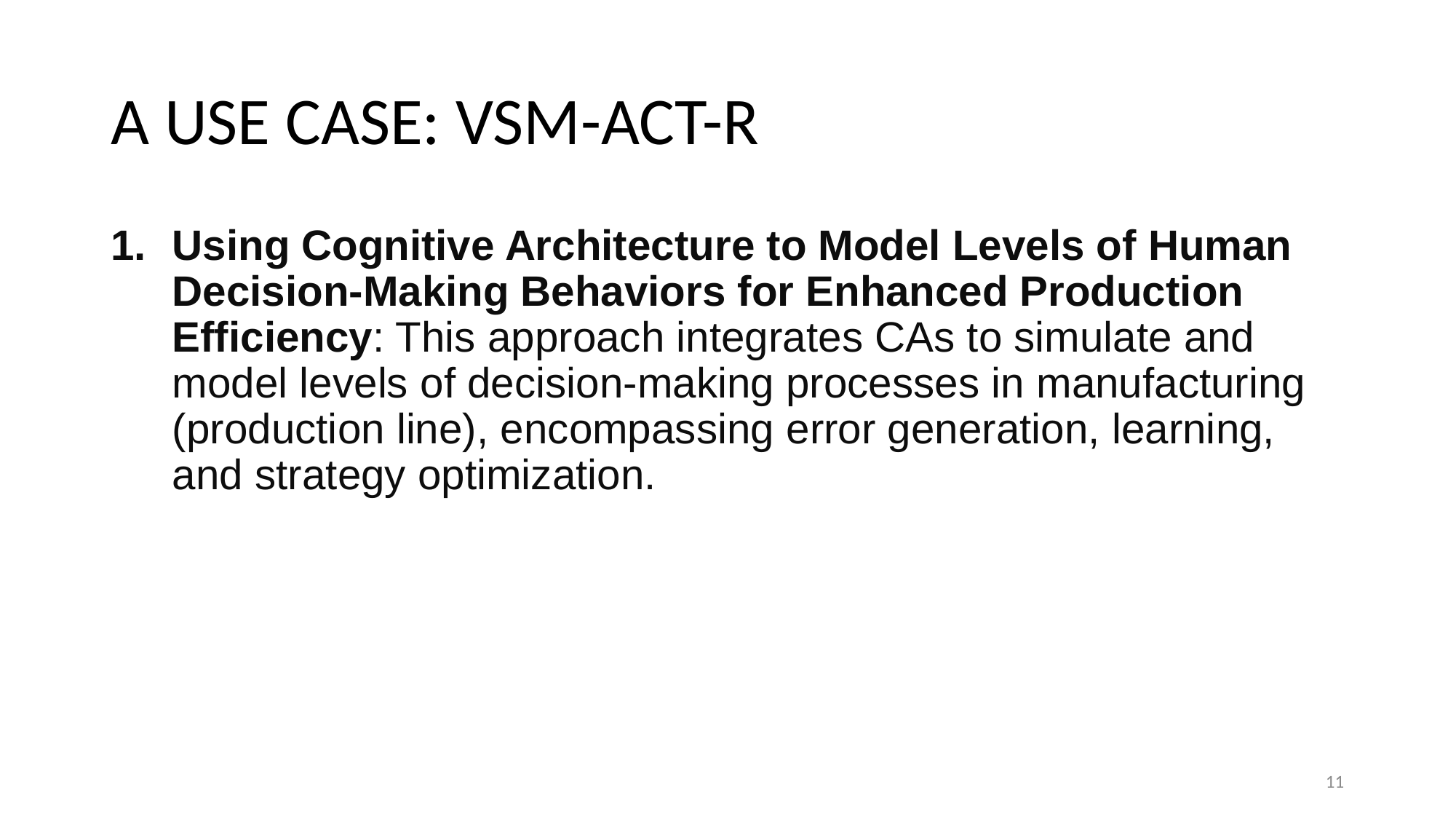

# A USE CASE: VSM-ACT-R
Using Cognitive Architecture to Model Levels of Human Decision-Making Behaviors for Enhanced Production Efficiency: This approach integrates CAs to simulate and model levels of decision-making processes in manufacturing (production line), encompassing error generation, learning, and strategy optimization.
11